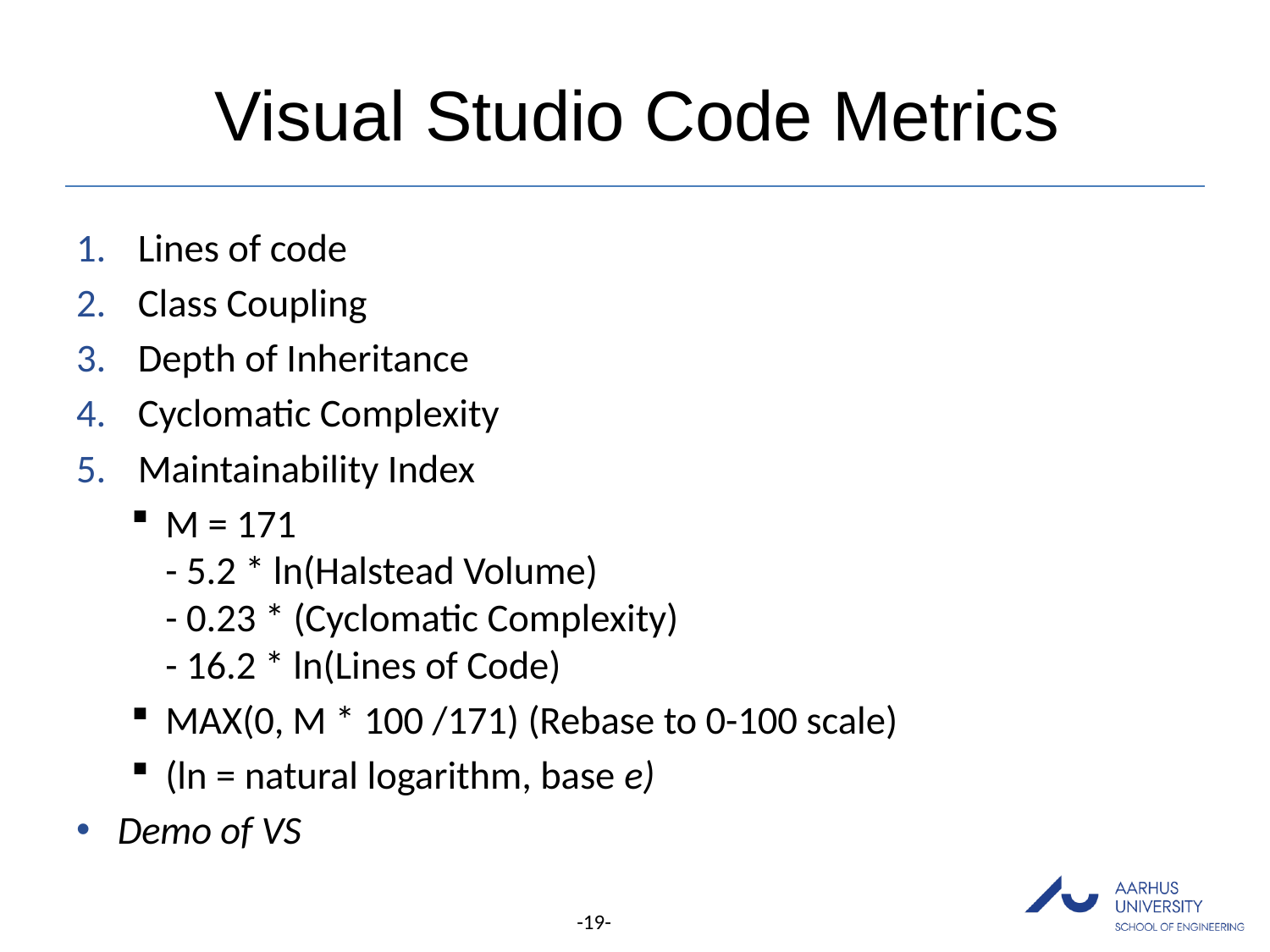

# Visual Studio Code Metrics
Lines of code
Class Coupling
Depth of Inheritance
Cyclomatic Complexity
Maintainability Index
M = 171
- 5.2 * ln(Halstead Volume)
- 0.23 * (Cyclomatic Complexity)
- 16.2 * ln(Lines of Code)
MAX(0, M * 100 /171) (Rebase to 0-100 scale)
(ln = natural logarithm, base e)
Demo of VS